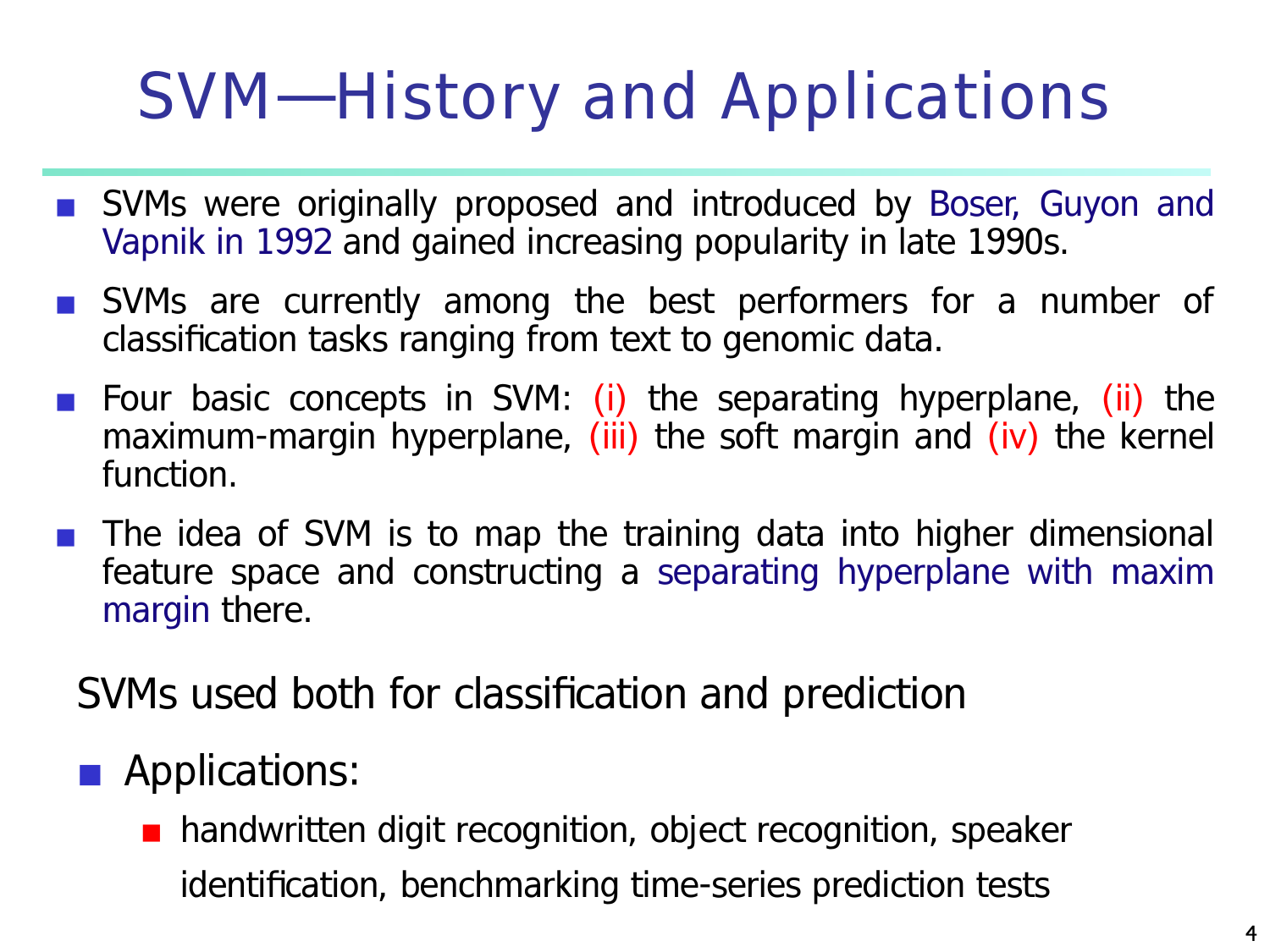

# SVM—History and Applications
SVMs were originally proposed and introduced by Boser, Guyon and Vapnik in 1992 and gained increasing popularity in late 1990s.
SVMs are currently among the best performers for a number of classification tasks ranging from text to genomic data.
Four basic concepts in SVM: (i) the separating hyperplane, (ii) the maximum-margin hyperplane, (iii) the soft margin and (iv) the kernel function.
The idea of SVM is to map the training data into higher dimensional feature space and constructing a separating hyperplane with maxim margin there.
SVMs used both for classification and prediction
Applications:
handwritten digit recognition, object recognition, speaker identification, benchmarking time-series prediction tests
4